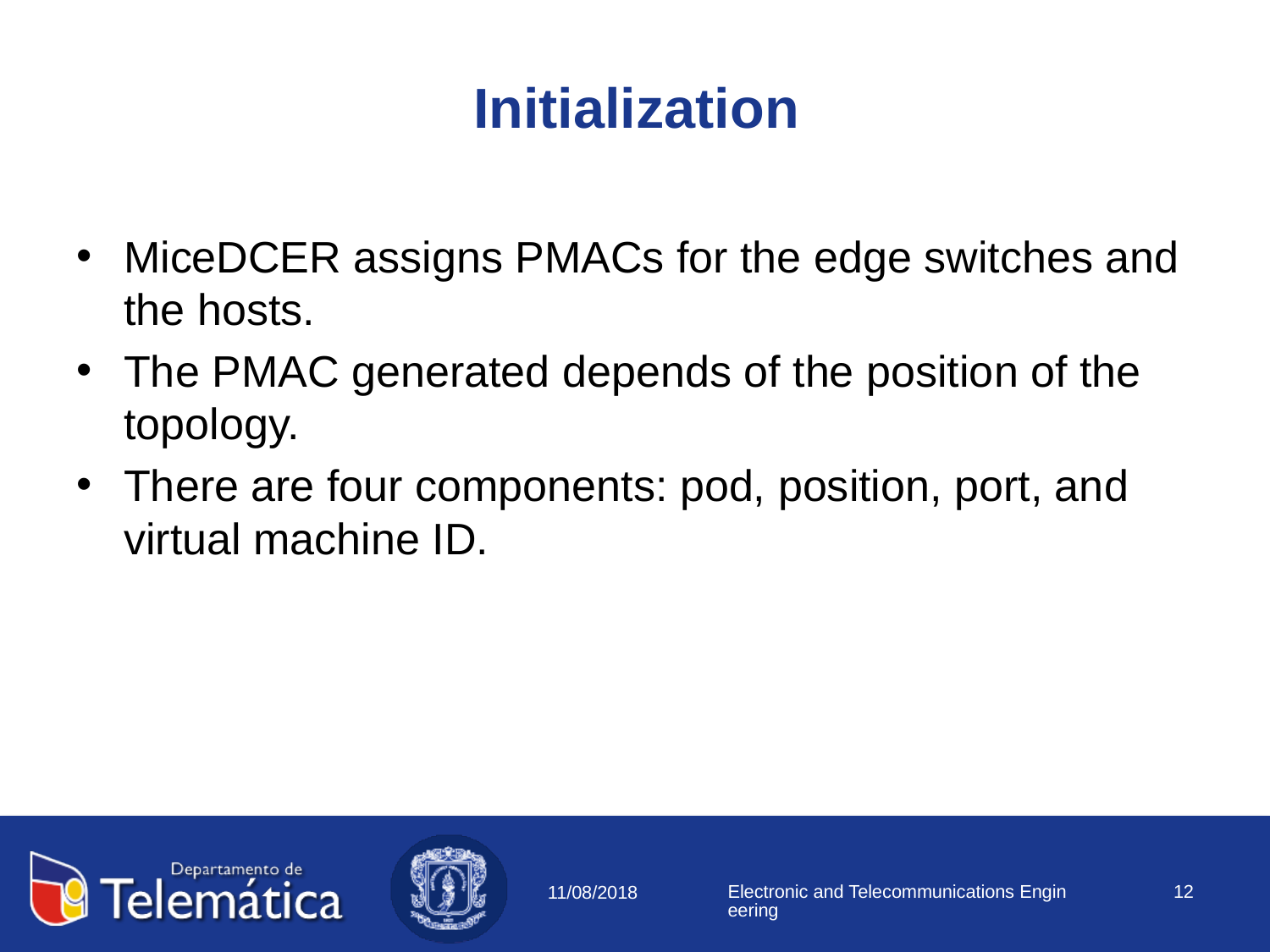

# Initialization
MiceDCER assigns PMACs for the edge switches and the hosts.
The PMAC generated depends of the position of the topology.
There are four components: pod, position, port, and virtual machine ID.
Electronic and Telecommunications Engineering
12
11/08/2018